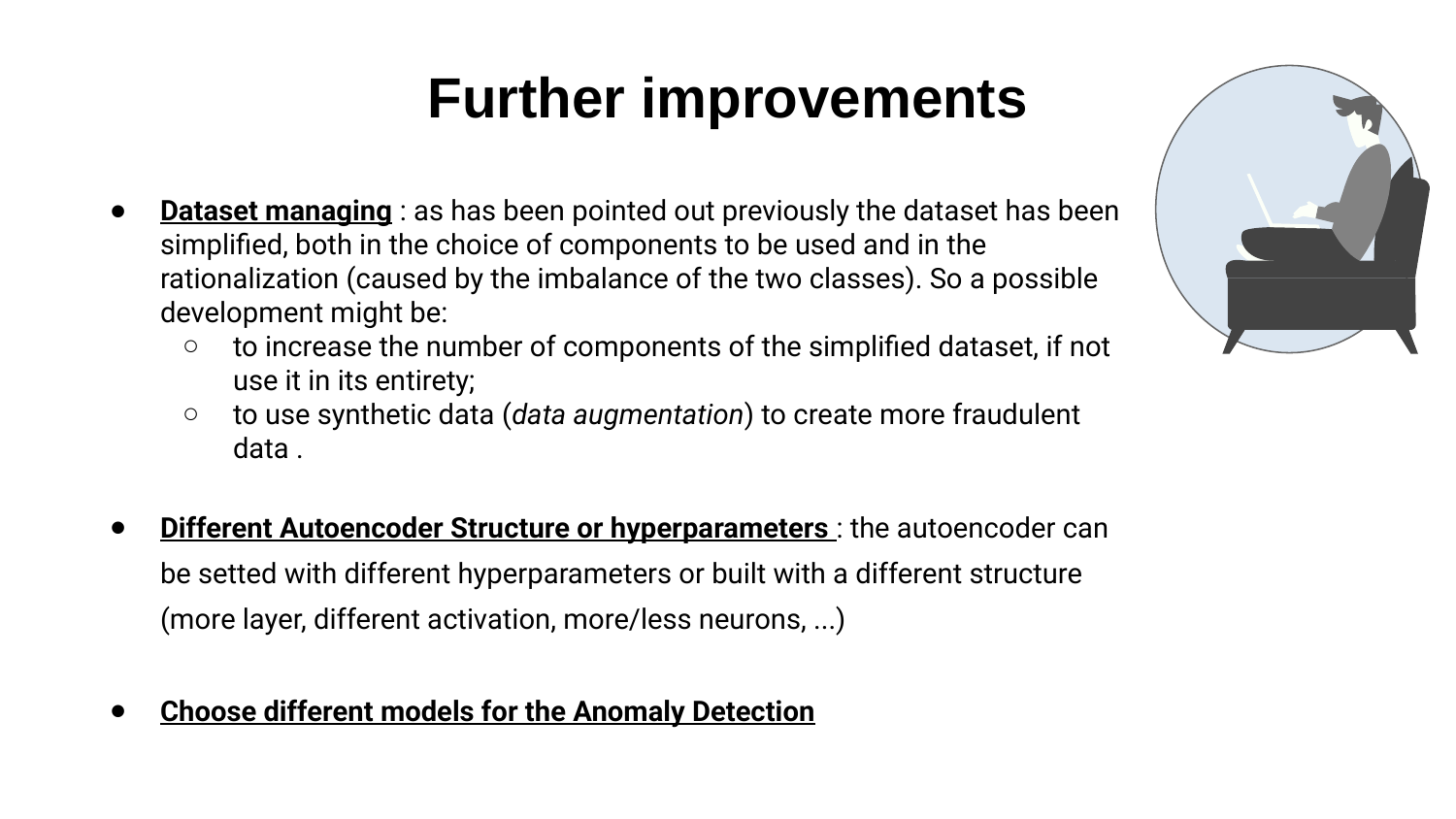

# Further improvements

Dataset managing : as has been pointed out previously the dataset has been simplified, both in the choice of components to be used and in the rationalization (caused by the imbalance of the two classes). So a possible development might be:
to increase the number of components of the simplified dataset, if not use it in its entirety;
to use synthetic data (data augmentation) to create more fraudulent data .

Different Autoencoder Structure or hyperparameters : the autoencoder can be setted with different hyperparameters or built with a different structure (more layer, different activation, more/less neurons, ...)

Choose different models for the Anomaly Detection